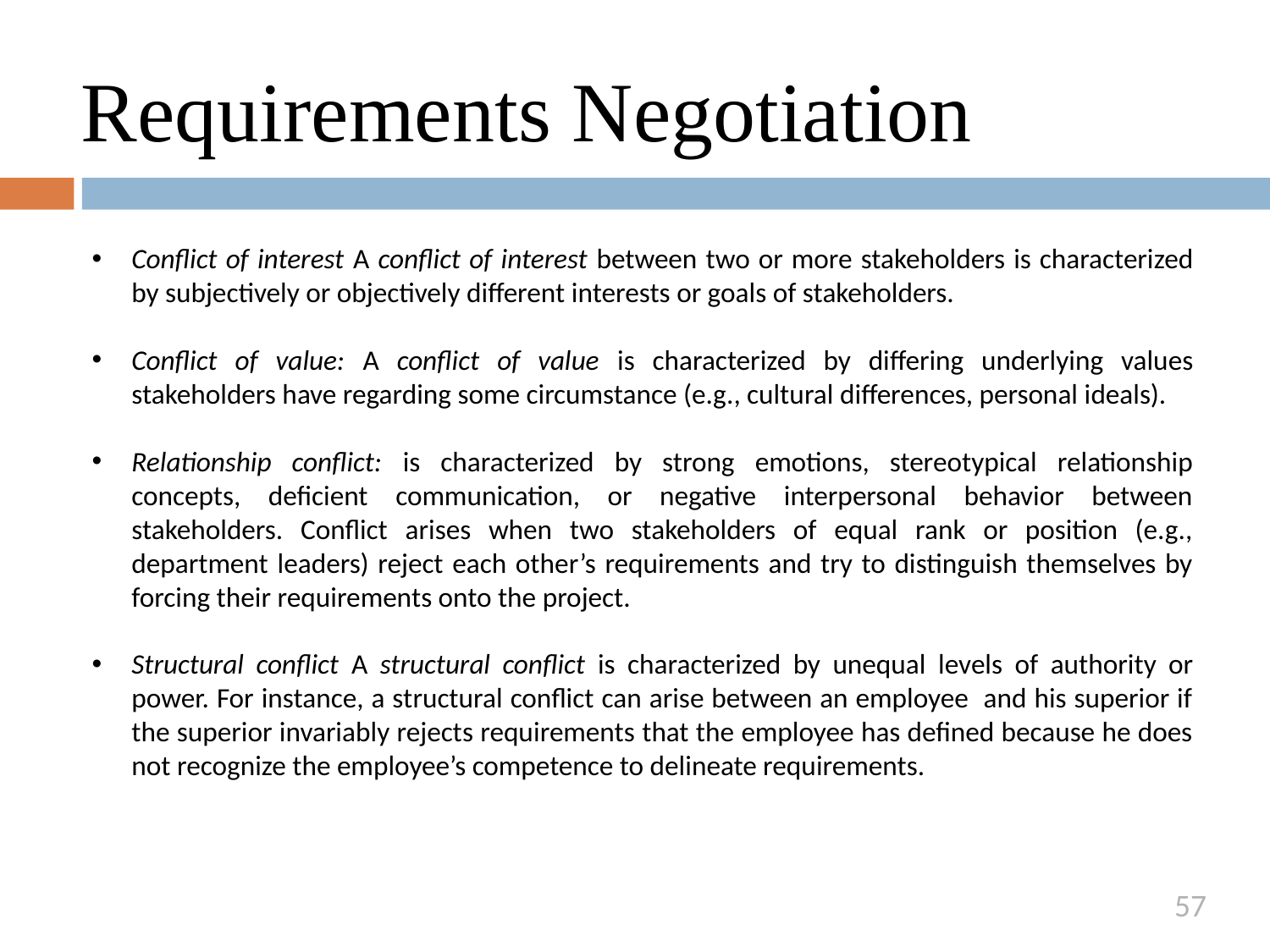

# Requirements Negotiation
Conflict of interest A conflict of interest between two or more stakeholders is characterized by subjectively or objectively different interests or goals of stakeholders.

Conflict of value: A conflict of value is characterized by differing underlying values stakeholders have regarding some circumstance (e.g., cultural differences, personal ideals).

Relationship conflict: is characterized by strong emotions, stereotypical relationship concepts, deficient communication, or negative interpersonal behavior between stakeholders. Conflict arises when two stakeholders of equal rank or position (e.g., department leaders) reject each other’s requirements and try to distinguish themselves by forcing their requirements onto the project.

Structural conflict A structural conflict is characterized by unequal levels of authority or power. For instance, a structural conflict can arise between an employee  and his superior if the superior invariably rejects requirements that the employee has defined because he does not recognize the employee’s competence to delineate requirements.
57